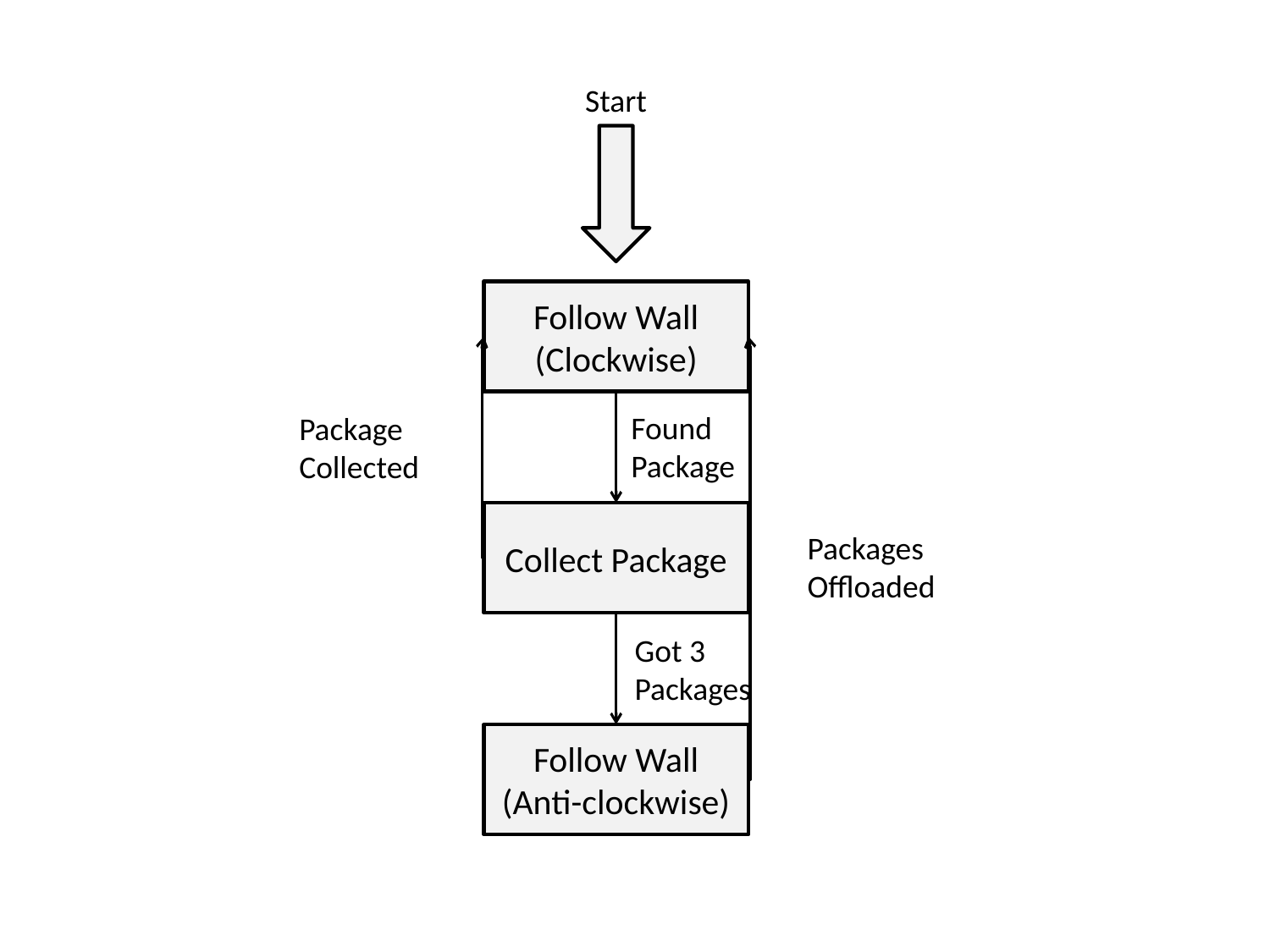

Start

Follow Wall (Clockwise)
Found
Package
Package
Collected
Collect Package
Packages
Offloaded
Got 3
Packages
Follow Wall (Anti-clockwise)